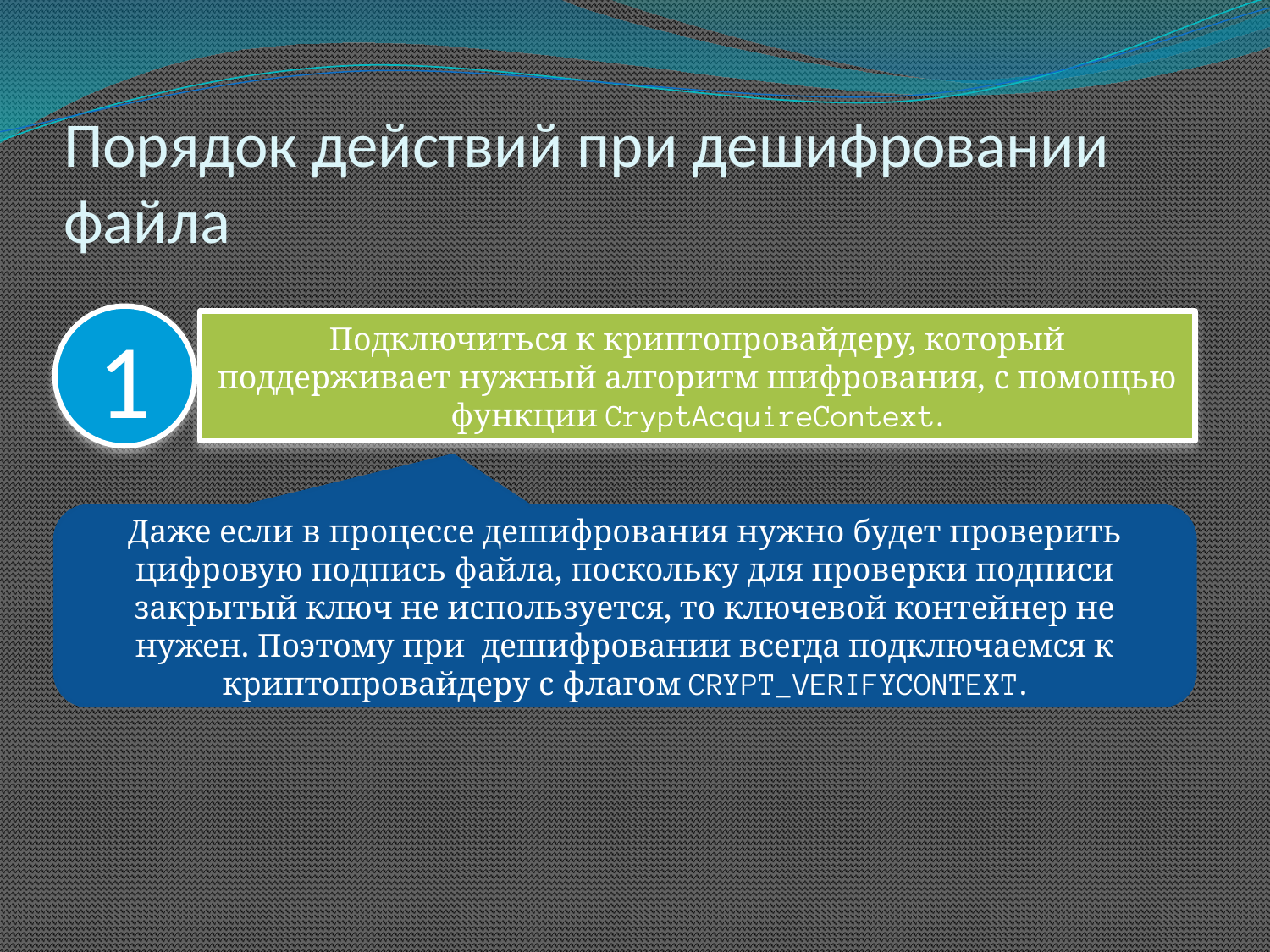

# Порядок действий при дешифровании файла
1
Подключиться к криптопровайдеру, который поддерживает нужный алгоритм шифрования, с помощью функции CryptAcquireContext.
Даже если в процессе дешифрования нужно будет проверить цифровую подпись файла, поскольку для проверки подписи закрытый ключ не используется, то ключевой контейнер не нужен. Поэтому при  дешифровании всегда подключаемся к криптопровайдеру с флагом CRYPT_VERIFYCONTEXT.